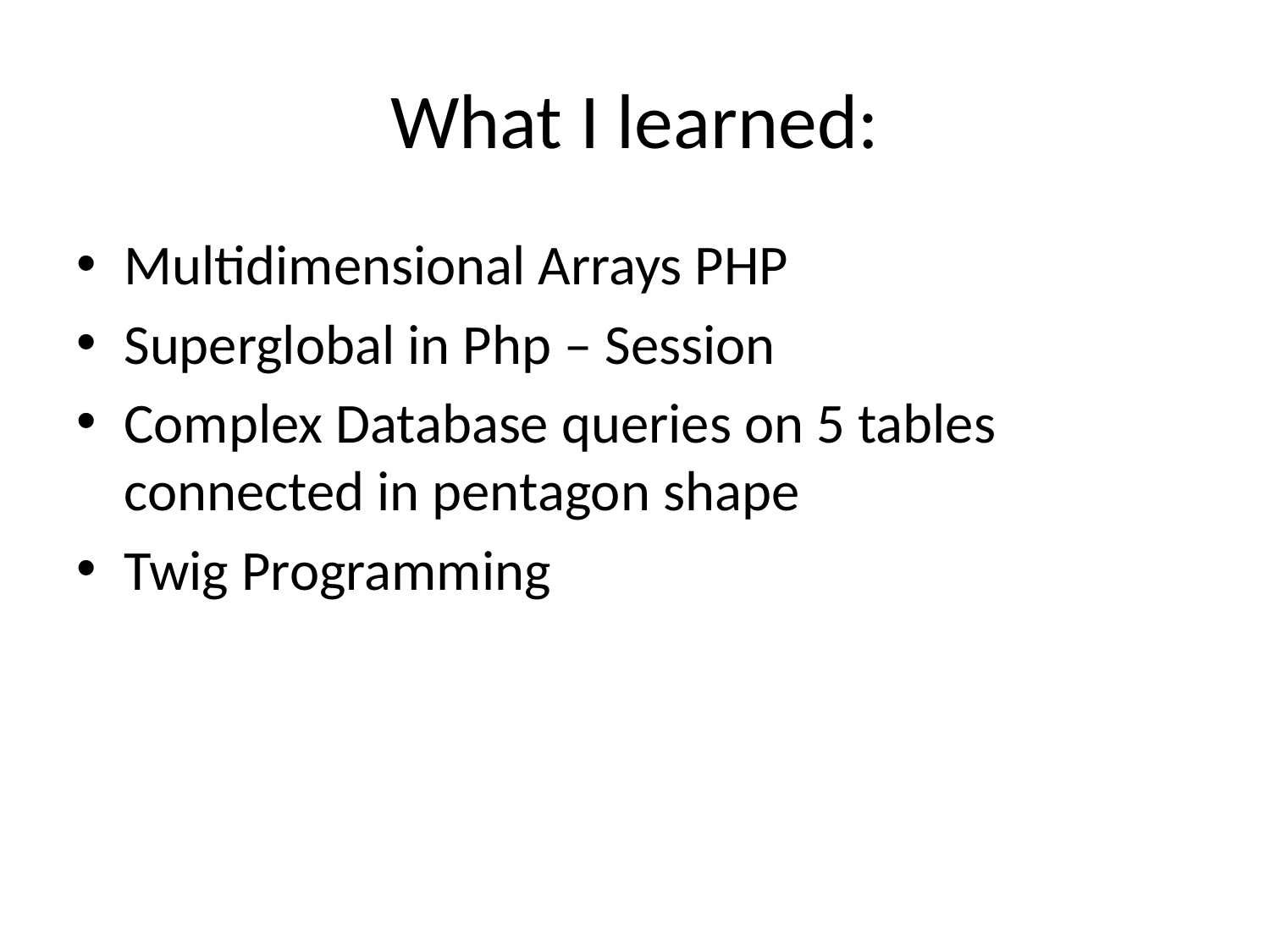

# What I learned:
Multidimensional Arrays PHP
Superglobal in Php – Session
Complex Database queries on 5 tables connected in pentagon shape
Twig Programming